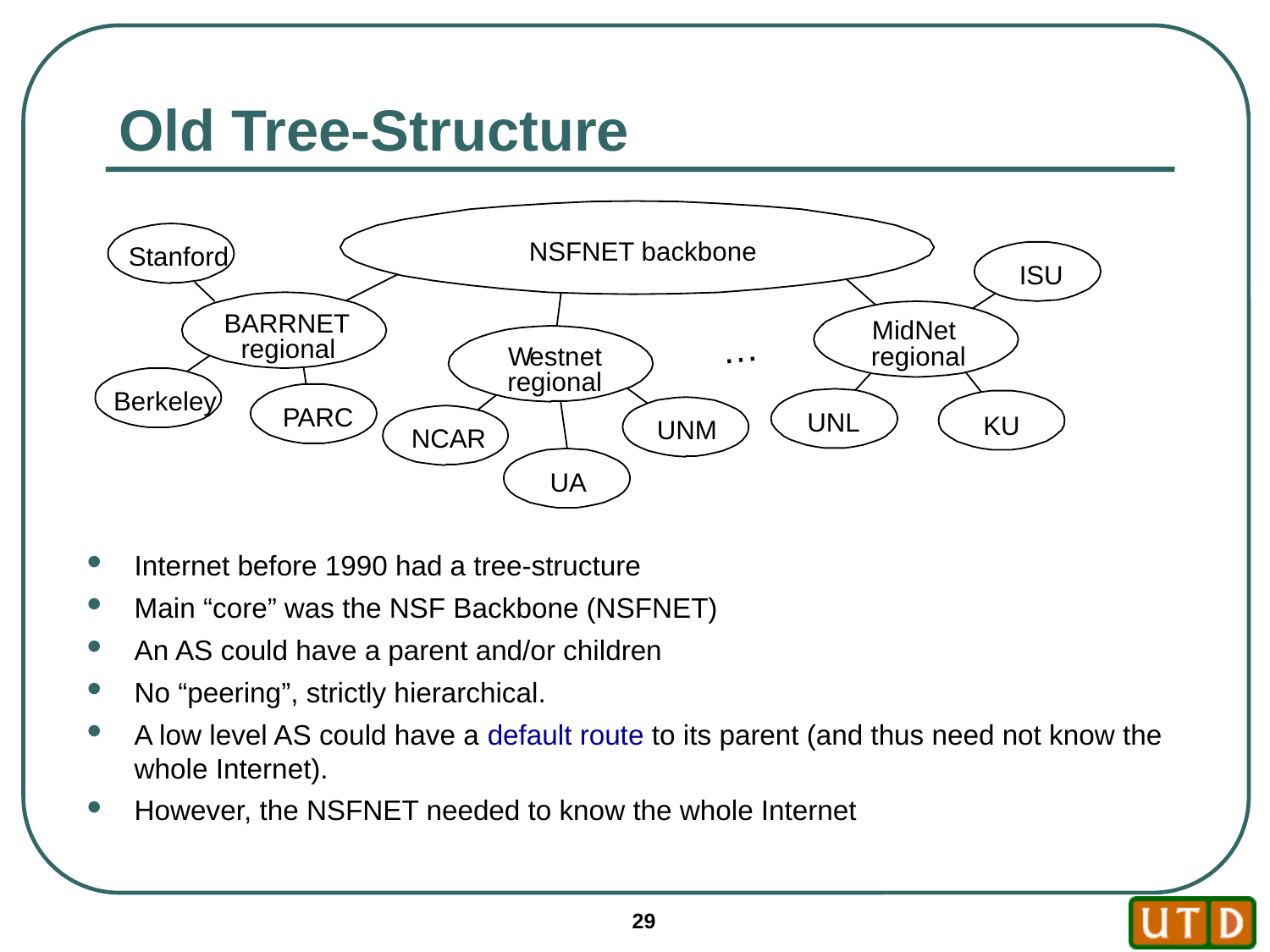

# Old Tree-Structure

NSFNET backbone
Stanford

ISU

BARRNET
MidNet

…
regional
regional
W
estnet

regional

Berkeley

P
ARC

UNL
KU
UNM
NCAR

UA
Internet before 1990 had a tree-structure
Main “core” was the NSF Backbone (NSFNET)
An AS could have a parent and/or children
No “peering”, strictly hierarchical.
A low level AS could have a default route to its parent (and thus need not know the whole Internet).
However, the NSFNET needed to know the whole Internet
29